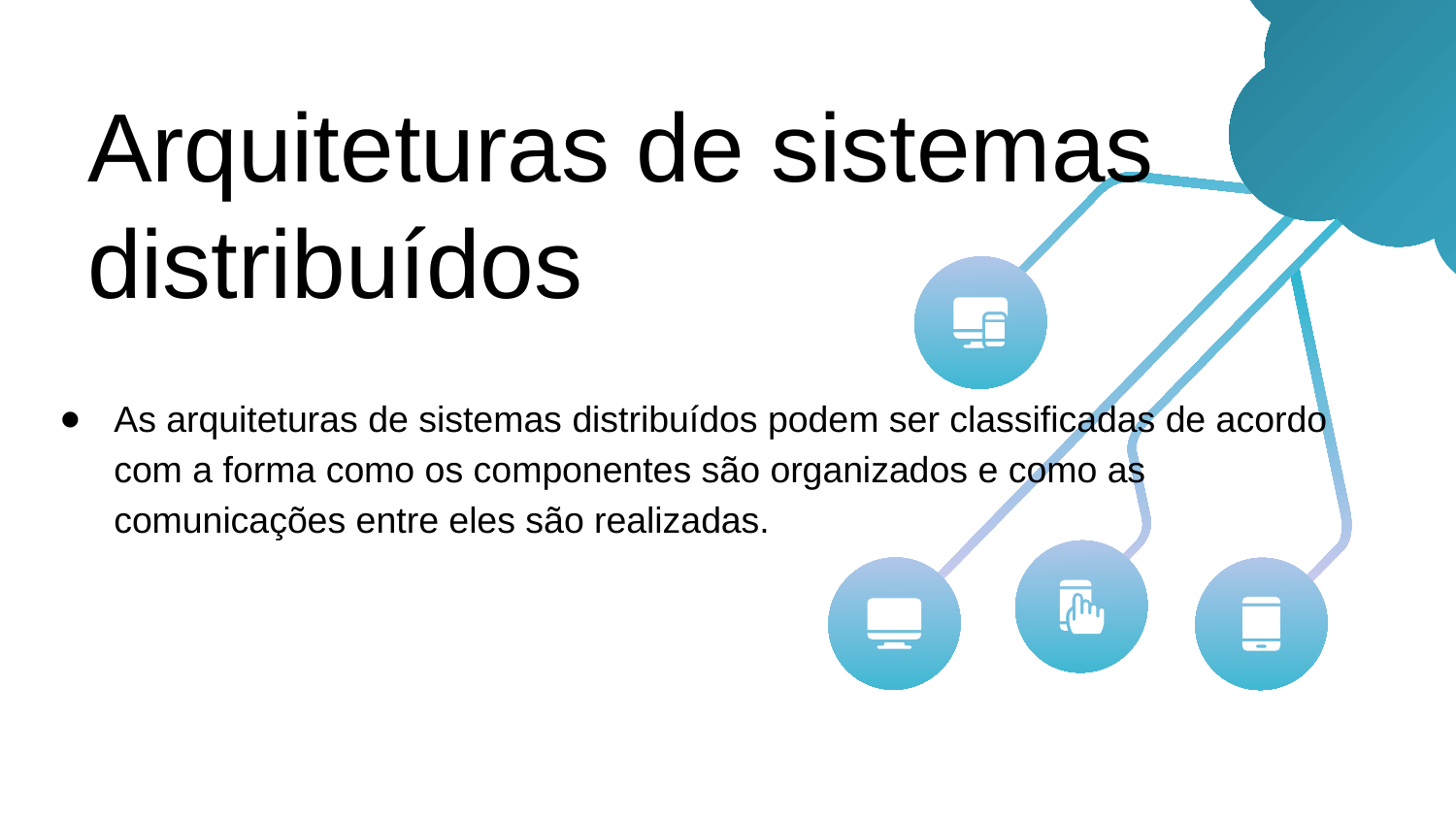

# Arquiteturas de sistemas distribuídos
As arquiteturas de sistemas distribuídos podem ser classificadas de acordo com a forma como os componentes são organizados e como as comunicações entre eles são realizadas.